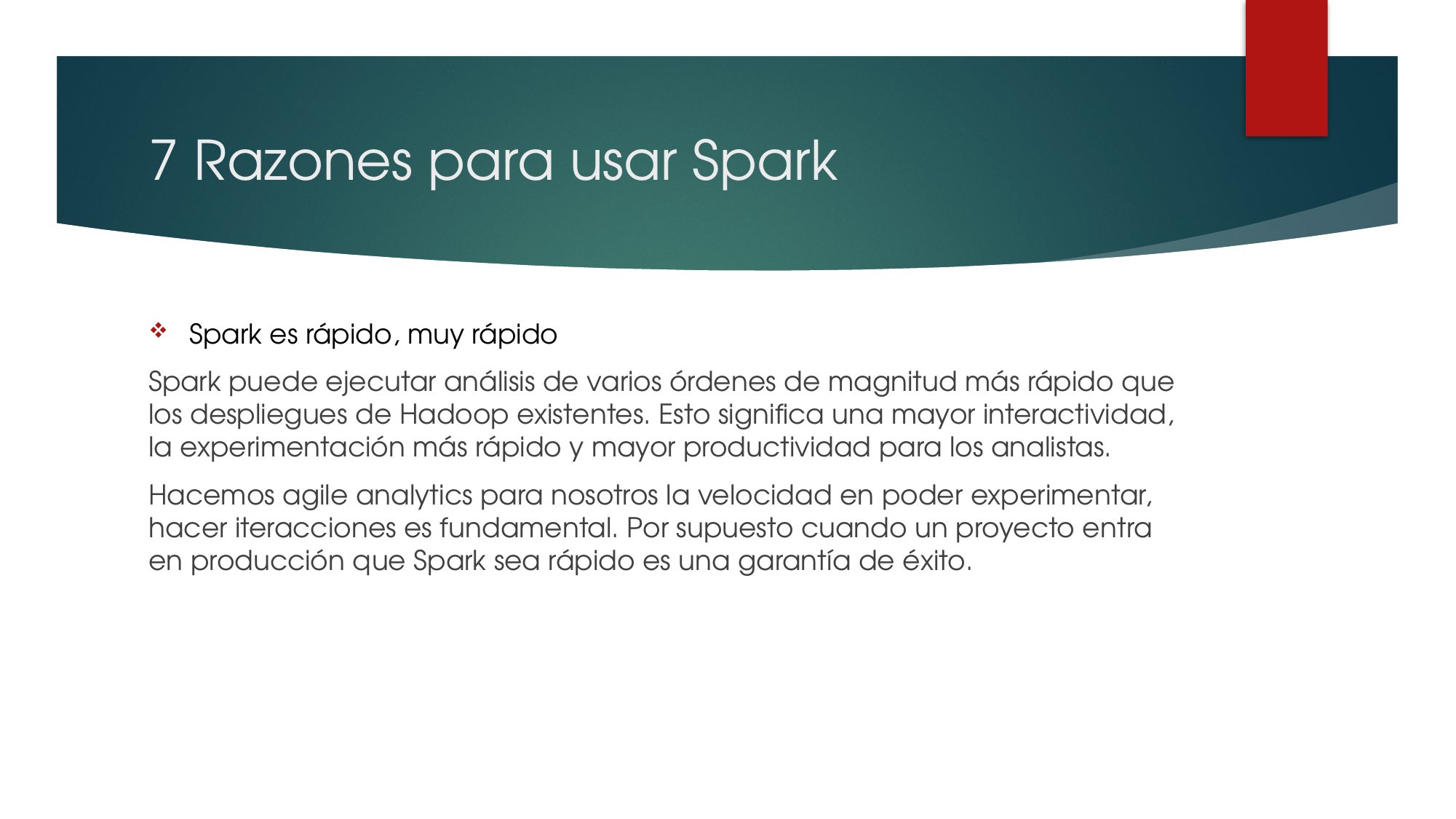

# 7 Razones para usar Spark
Spark es rápido, muy rápido
Spark puede ejecutar análisis de varios órdenes de magnitud más rápido que los despliegues de Hadoop existentes. Esto significa una mayor interactividad, la experimentación más rápido y mayor productividad para los analistas.
Hacemos agile analytics para nosotros la velocidad en poder experimentar, hacer iteracciones es fundamental. Por supuesto cuando un proyecto entra en producción que Spark sea rápido es una garantía de éxito.